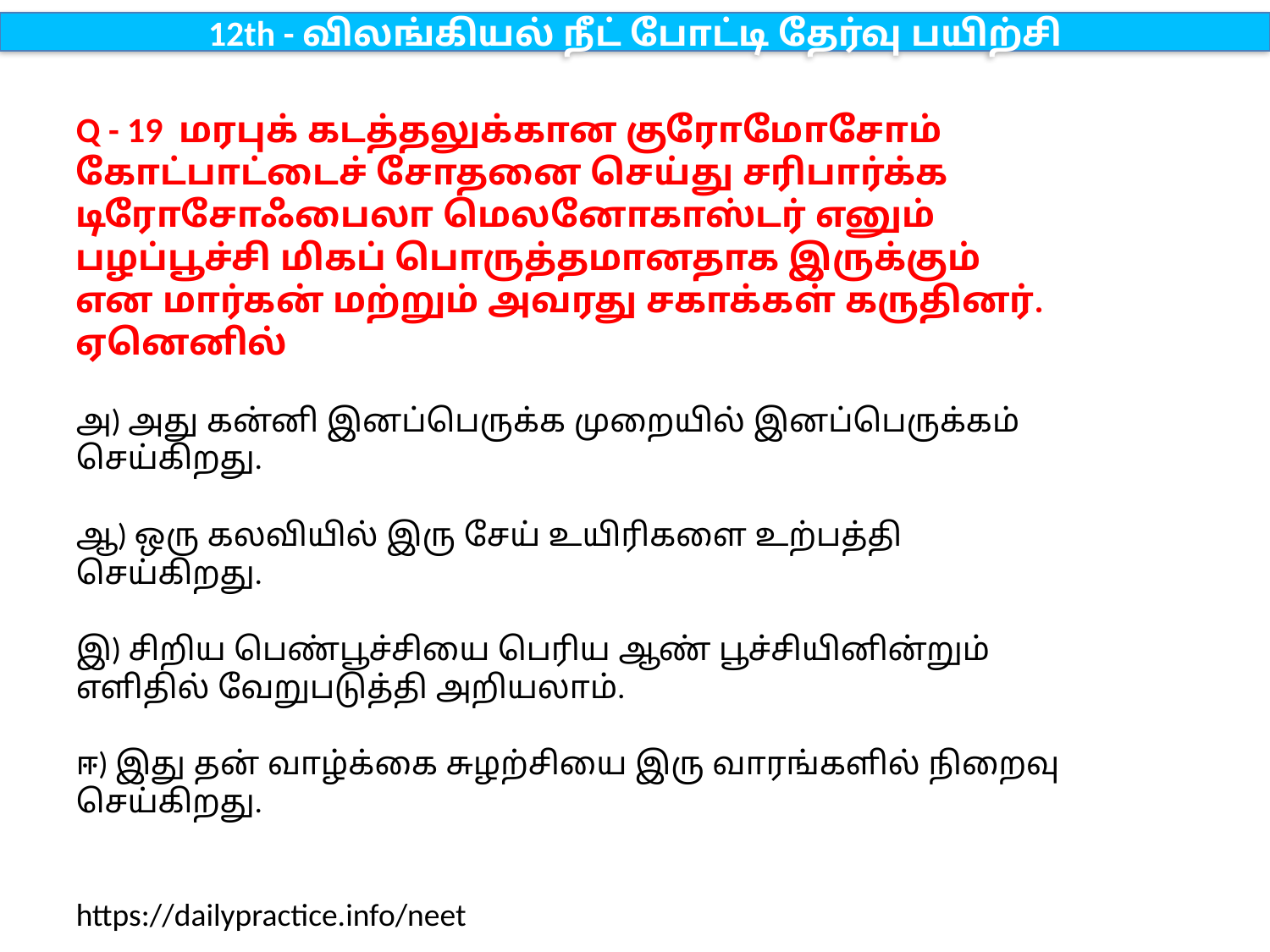

12th - விலங்கியல் நீட் போட்டி தேர்வு பயிற்சி

Q - 19  மரபுக் கடத்தலுக்கான குரோமோசோம் கோட்பாட்டைச் சோதனை செய்து சரிபார்க்க டிரோசோஃபைலா மெலனோகாஸ்டர் எனும் பழப்பூச்சி மிகப் பொருத்தமானதாக இருக்கும் என மார்கன் மற்றும் அவரது சகாக்கள் கருதினர். ஏனெனில்

அ) அது கன்னி இனப்பெருக்க முறையில் இனப்பெருக்கம் செய்கிறது.

ஆ) ஒரு கலவியில் இரு சேய் உயிரிகளை உற்பத்தி செய்கிறது.

இ) சிறிய பெண்பூச்சியை பெரிய ஆண் பூச்சியினின்றும் எளிதில் வேறுபடுத்தி அறியலாம்.

ஈ) இது தன் வாழ்க்கை சுழற்சியை இரு வாரங்களில் நிறைவு செய்கிறது.
https://dailypractice.info/neet